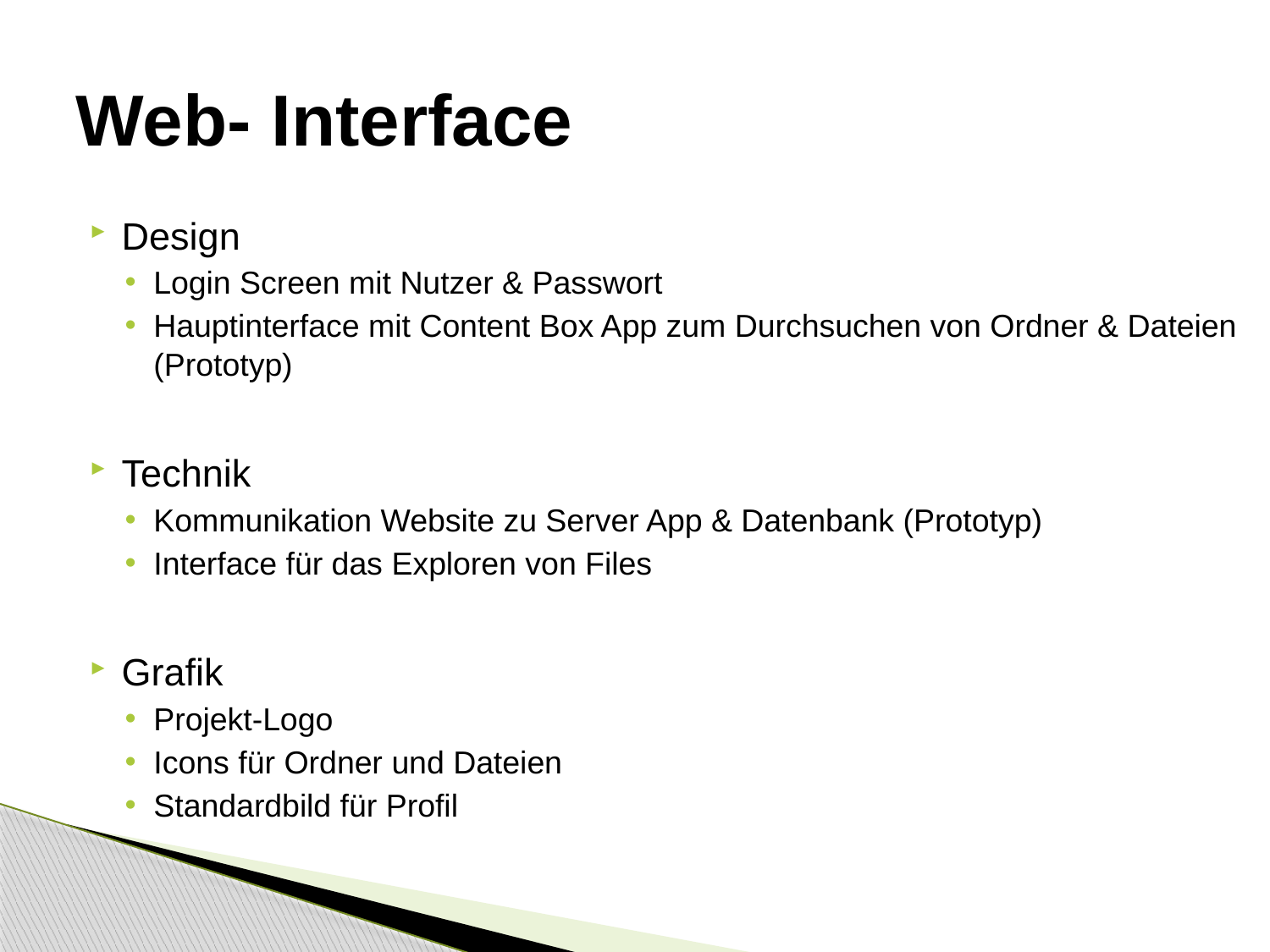

# Web- Interface
Design
Login Screen mit Nutzer & Passwort
Hauptinterface mit Content Box App zum Durchsuchen von Ordner & Dateien (Prototyp)

Technik
Kommunikation Website zu Server App & Datenbank (Prototyp)
Interface für das Exploren von Files

Grafik
Projekt-Logo
Icons für Ordner und Dateien
Standardbild für Profil